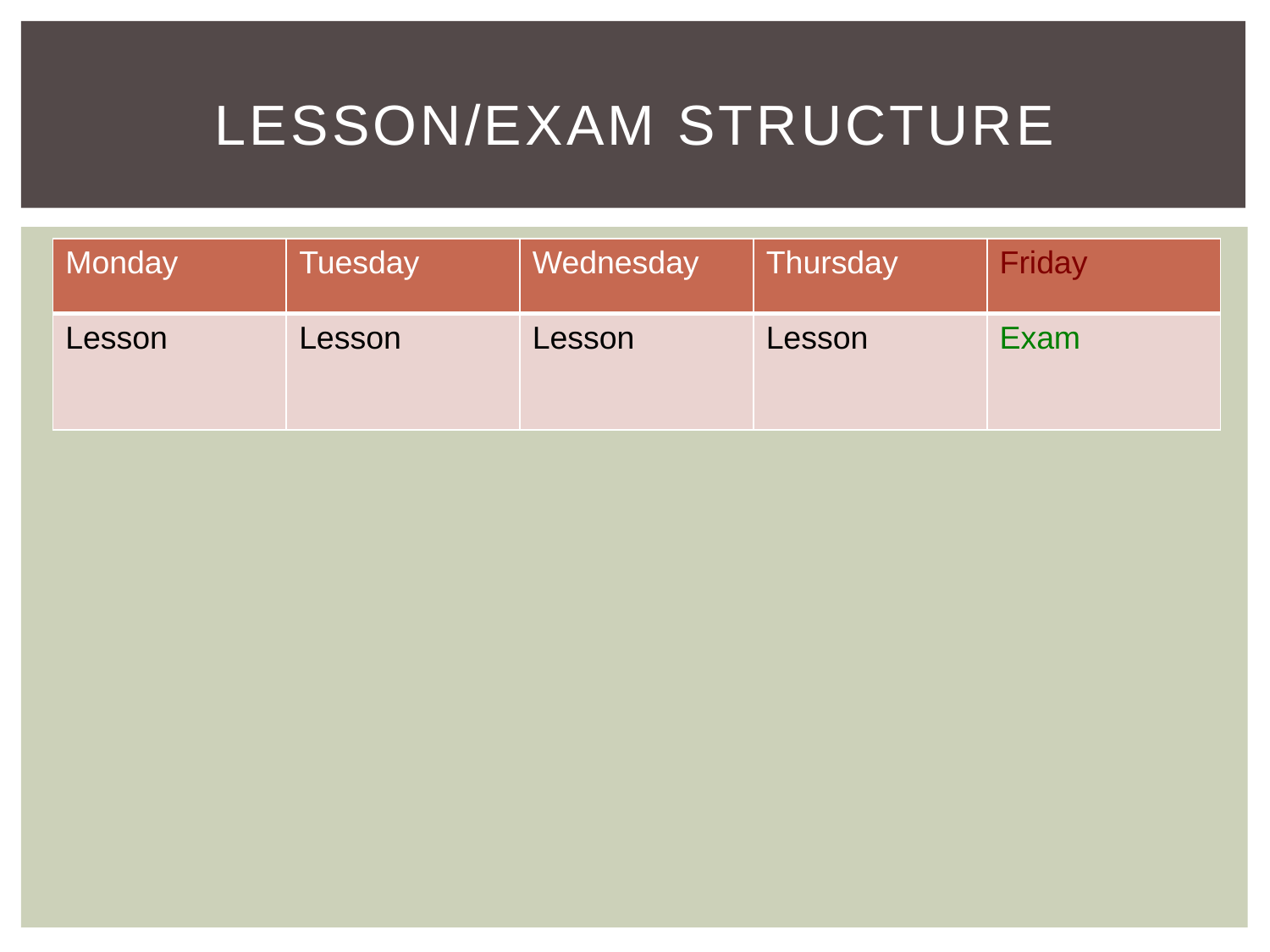

# Lesson/exam structure
| Monday | Tuesday | Wednesday | Thursday | Friday |
| --- | --- | --- | --- | --- |
| Lesson | Lesson | Lesson | Lesson | Exam |